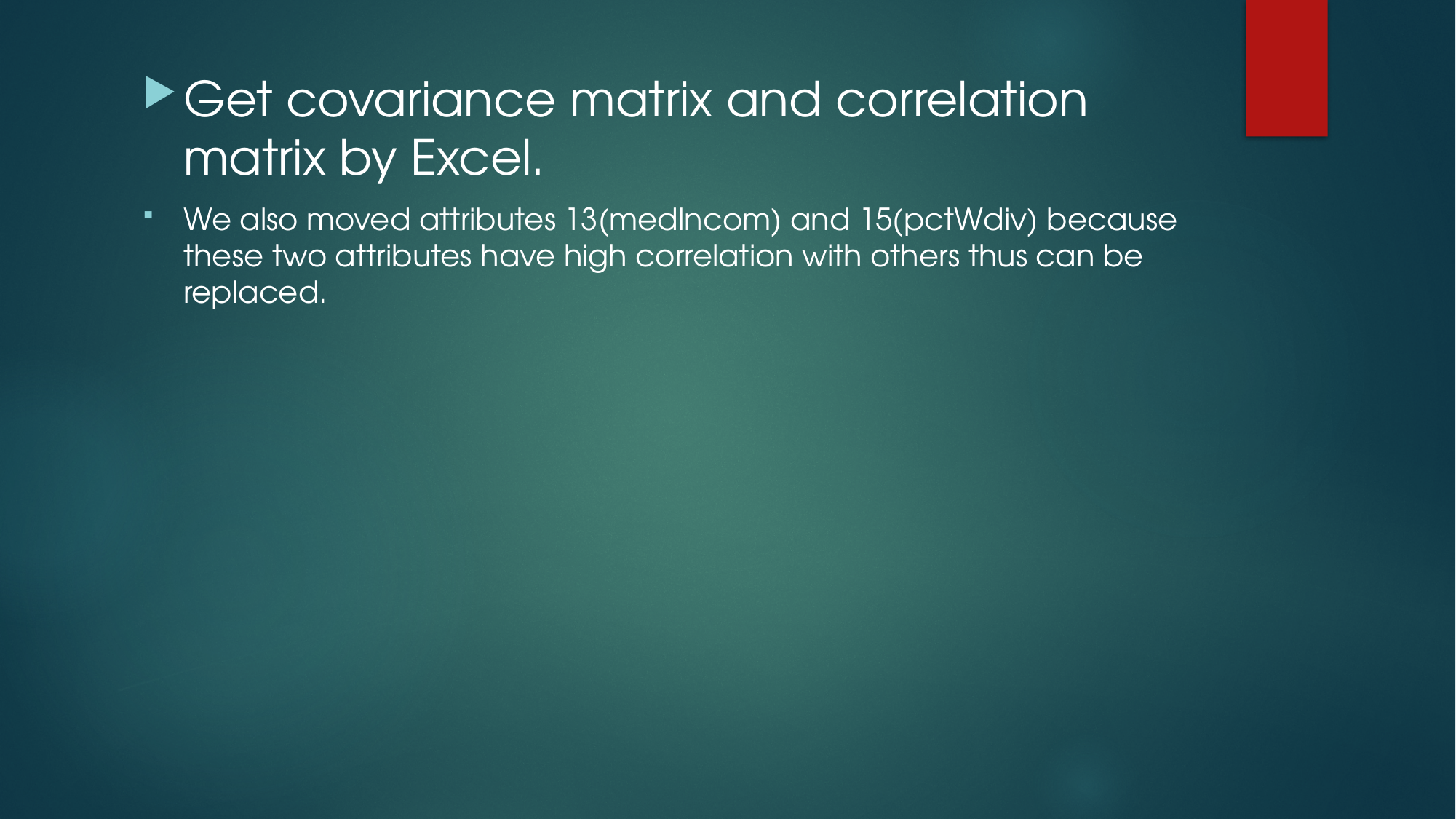

Get covariance matrix and correlation matrix by Excel.
We also moved attributes 13(medlncom) and 15(pctWdiv) because these two attributes have high correlation with others thus can be replaced.